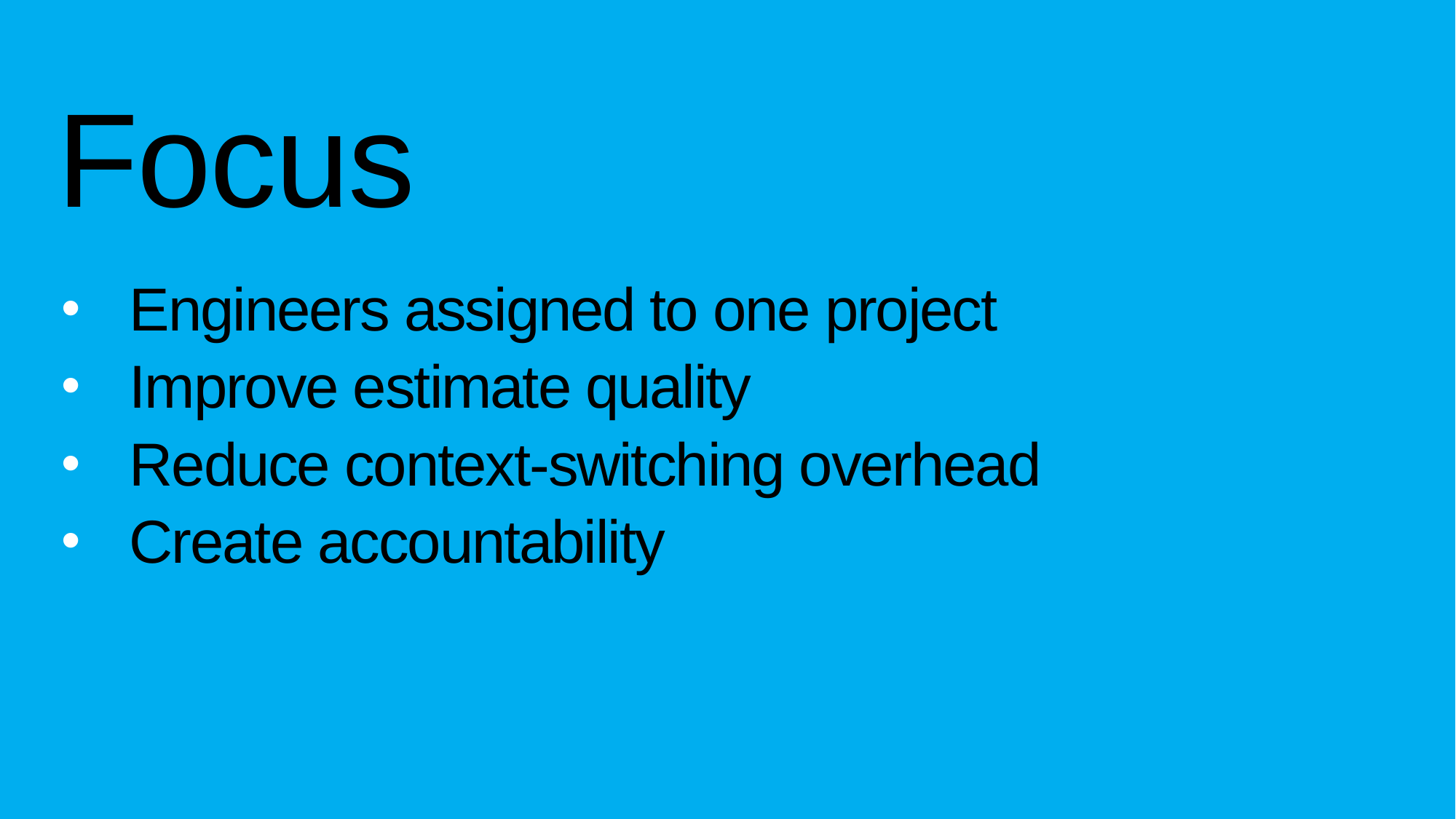

Focus
Engineers assigned to one project
Improve estimate quality
Reduce context-switching overhead
Create accountability